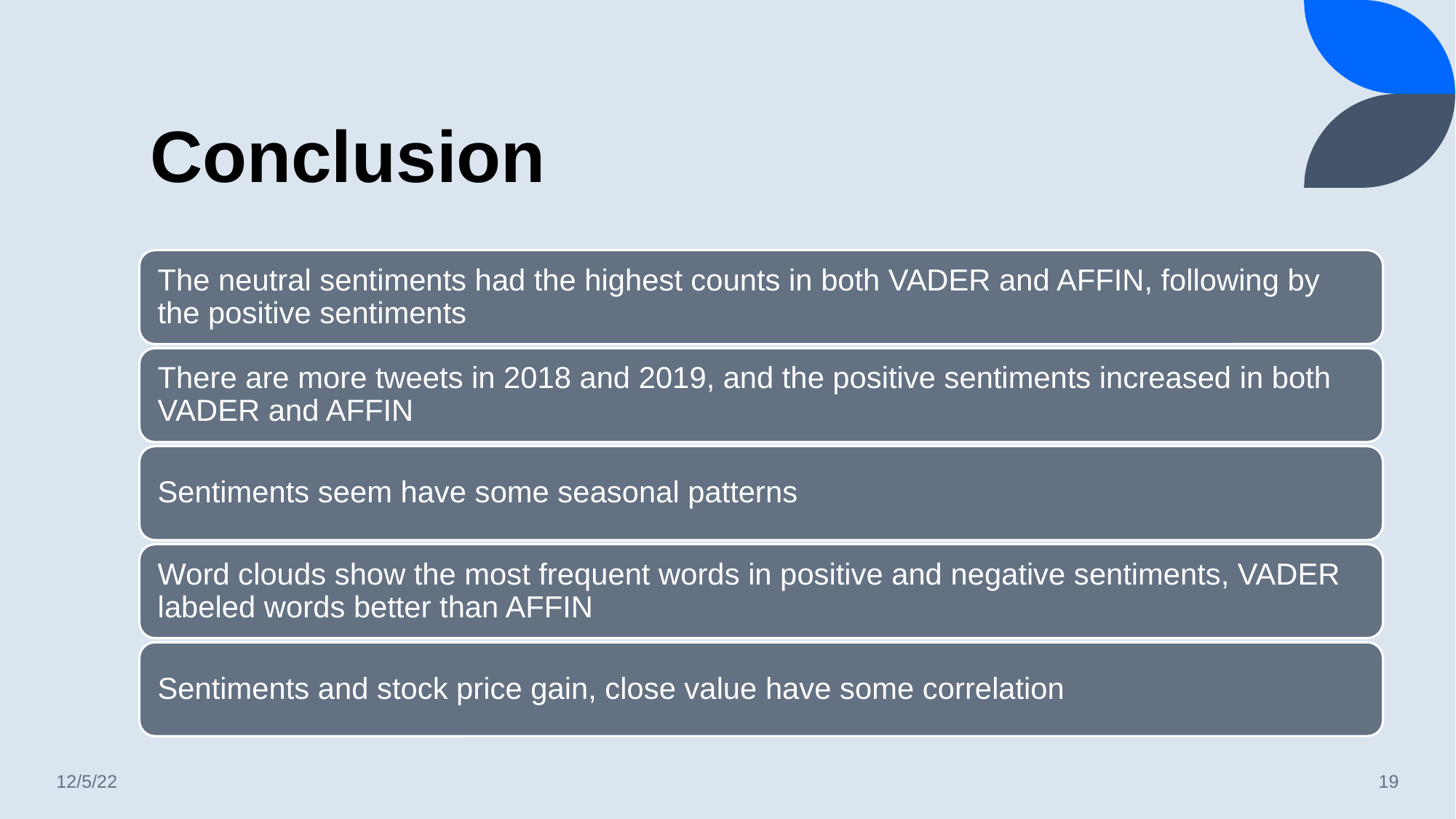

# Conclusion
The neutral sentiments had the highest counts in both VADER and AFFIN, following by the positive sentiments
There are more tweets in 2018 and 2019, and the positive sentiments increased in both VADER and AFFIN
Sentiments seem have some seasonal patterns
Word clouds show the most frequent words in positive and negative sentiments, VADER labeled words better than AFFIN
Sentiments and stock price gain, close value have some correlation
12/5/22
19